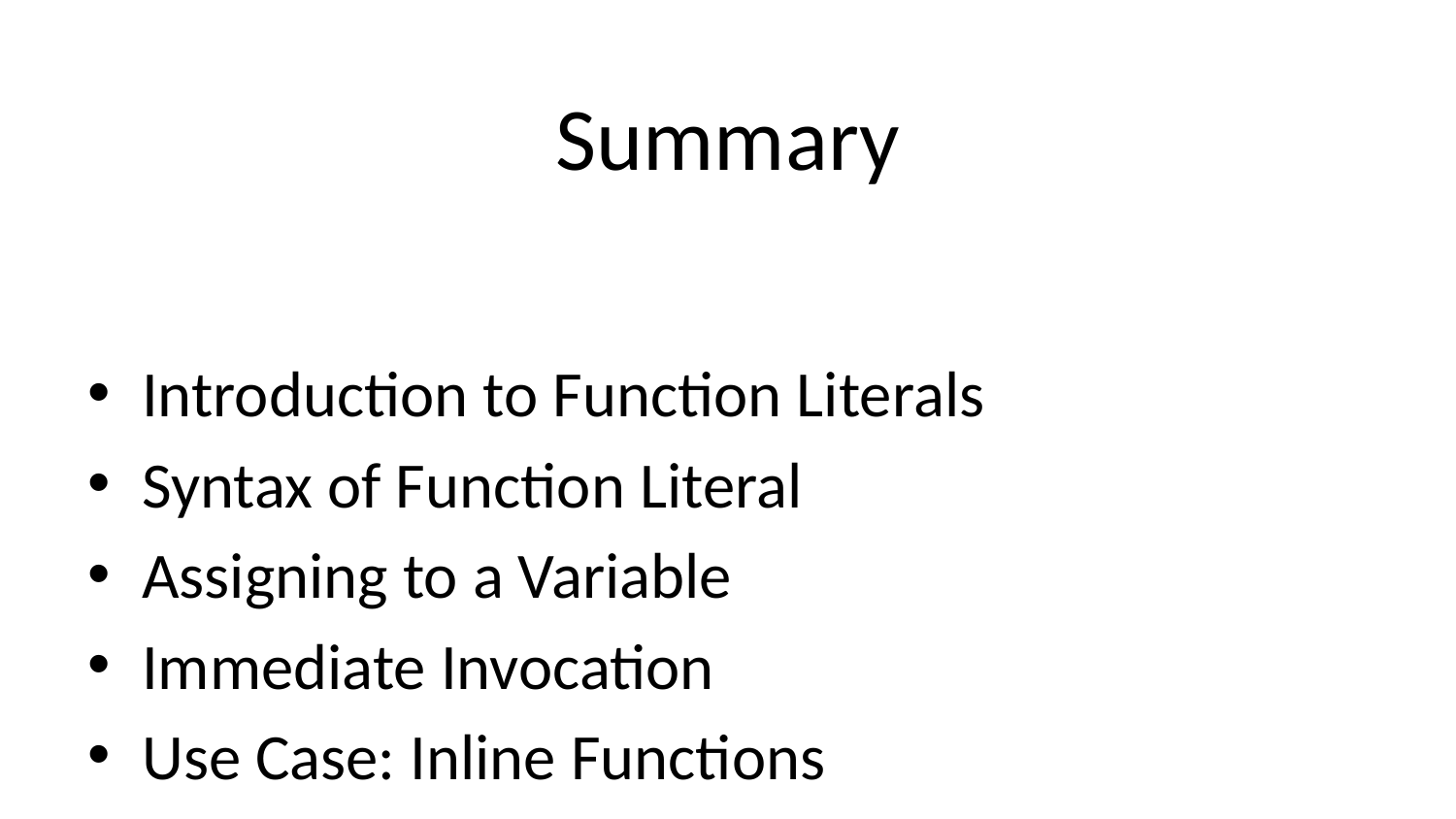

# Summary

Introduction to Function Literals
Syntax of Function Literal
Assigning to a Variable
Immediate Invocation
Use Case: Inline Functions
Function Literal with Closure
Common Uses of Anonymous Functions
Summary